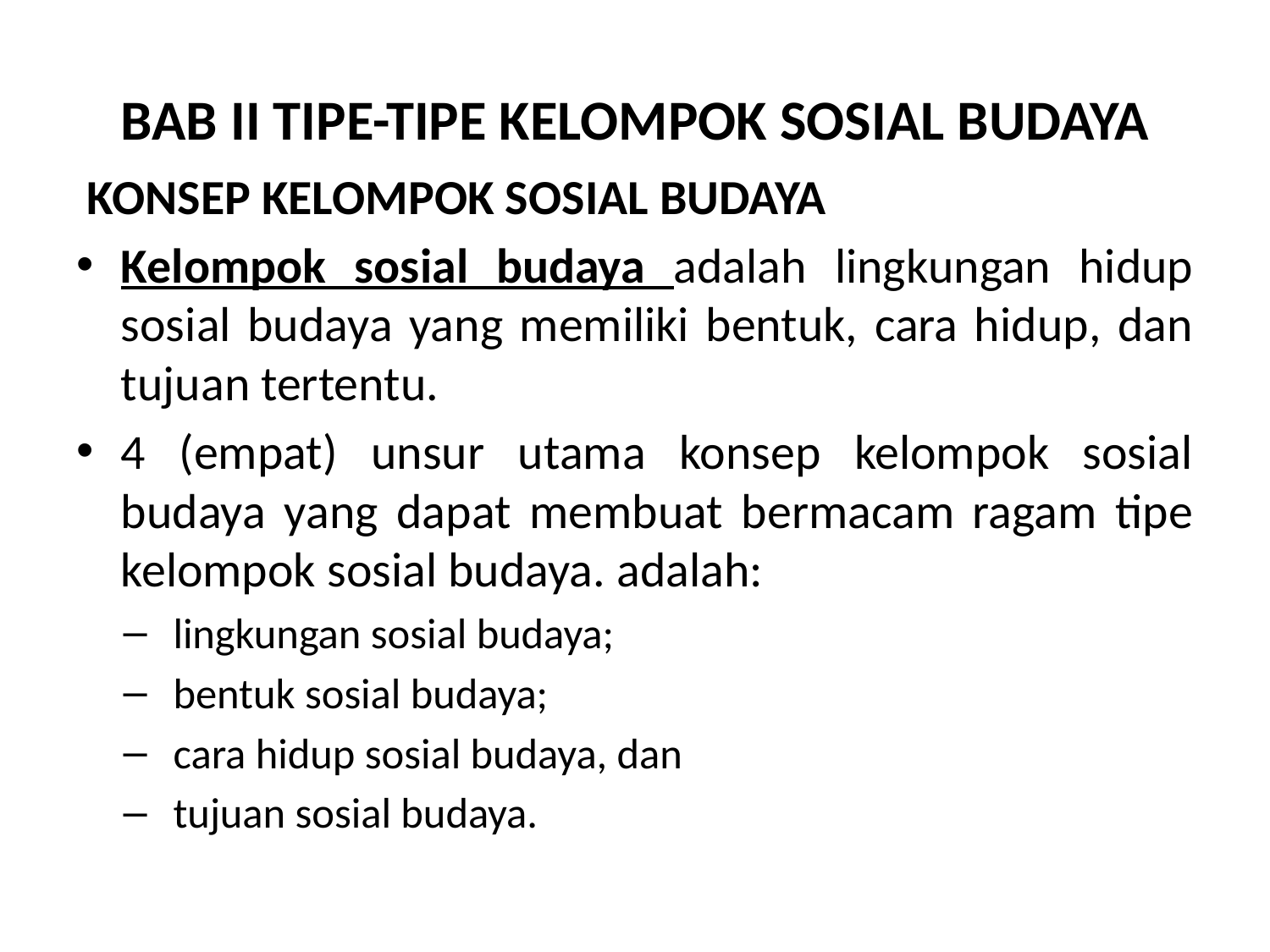

# BAB II TIPE-TIPE KELOMPOK SOSIAL BUDAYA
 KONSEP KELOMPOK SOSIAL BUDAYA
Kelompok sosial budaya adalah lingkungan hidup sosial budaya yang memiliki bentuk, cara hidup, dan tujuan tertentu.
4 (empat) unsur utama konsep kelompok sosial budaya yang dapat membuat bermacam ragam tipe kelompok sosial budaya. adalah:
lingkungan sosial budaya;
bentuk sosial budaya;
cara hidup sosial budaya, dan
tujuan sosial budaya.